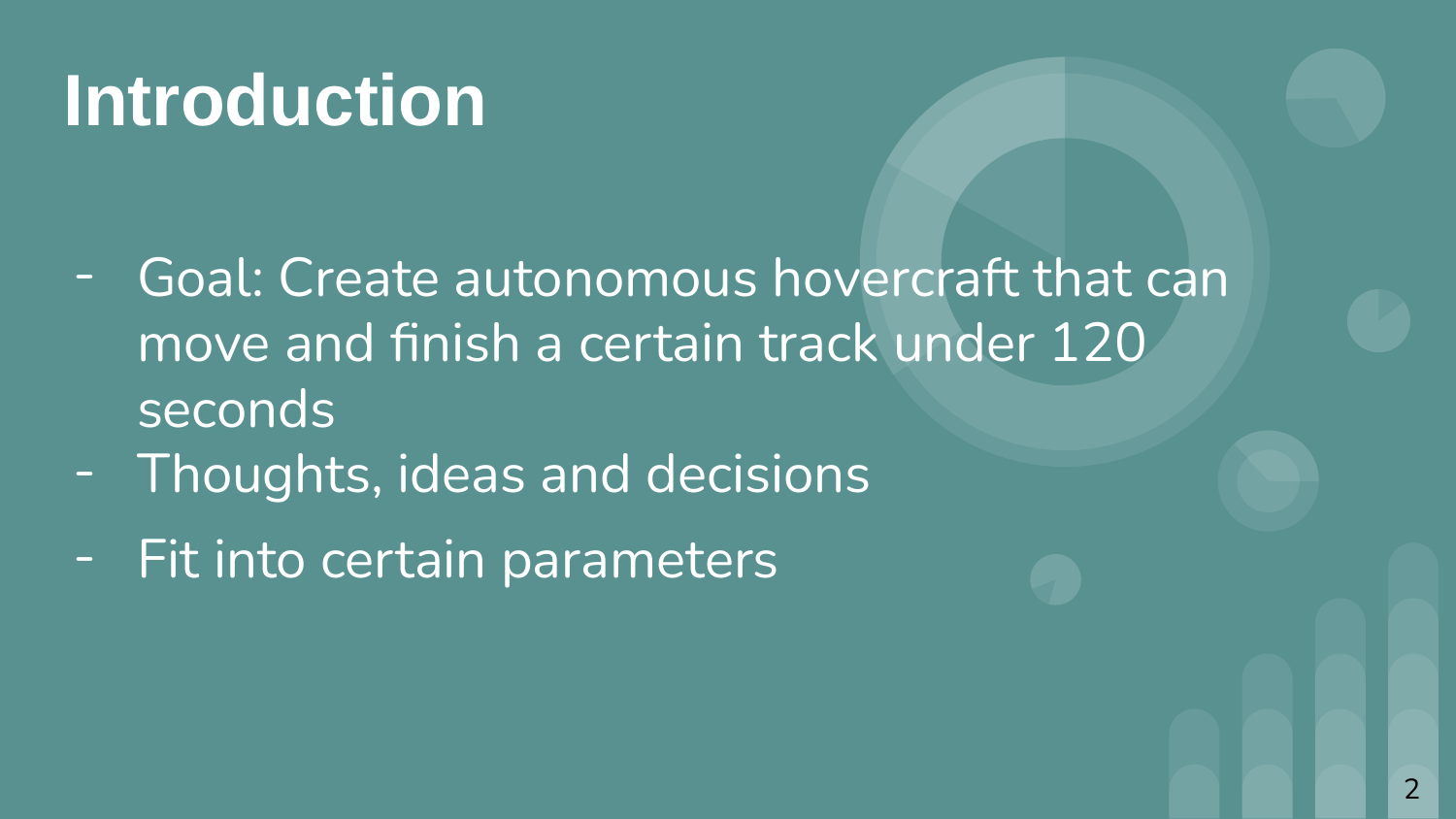

# Introduction
Goal: Create autonomous hovercraft that can move and finish a certain track under 120 seconds
Thoughts, ideas and decisions
Fit into certain parameters
2